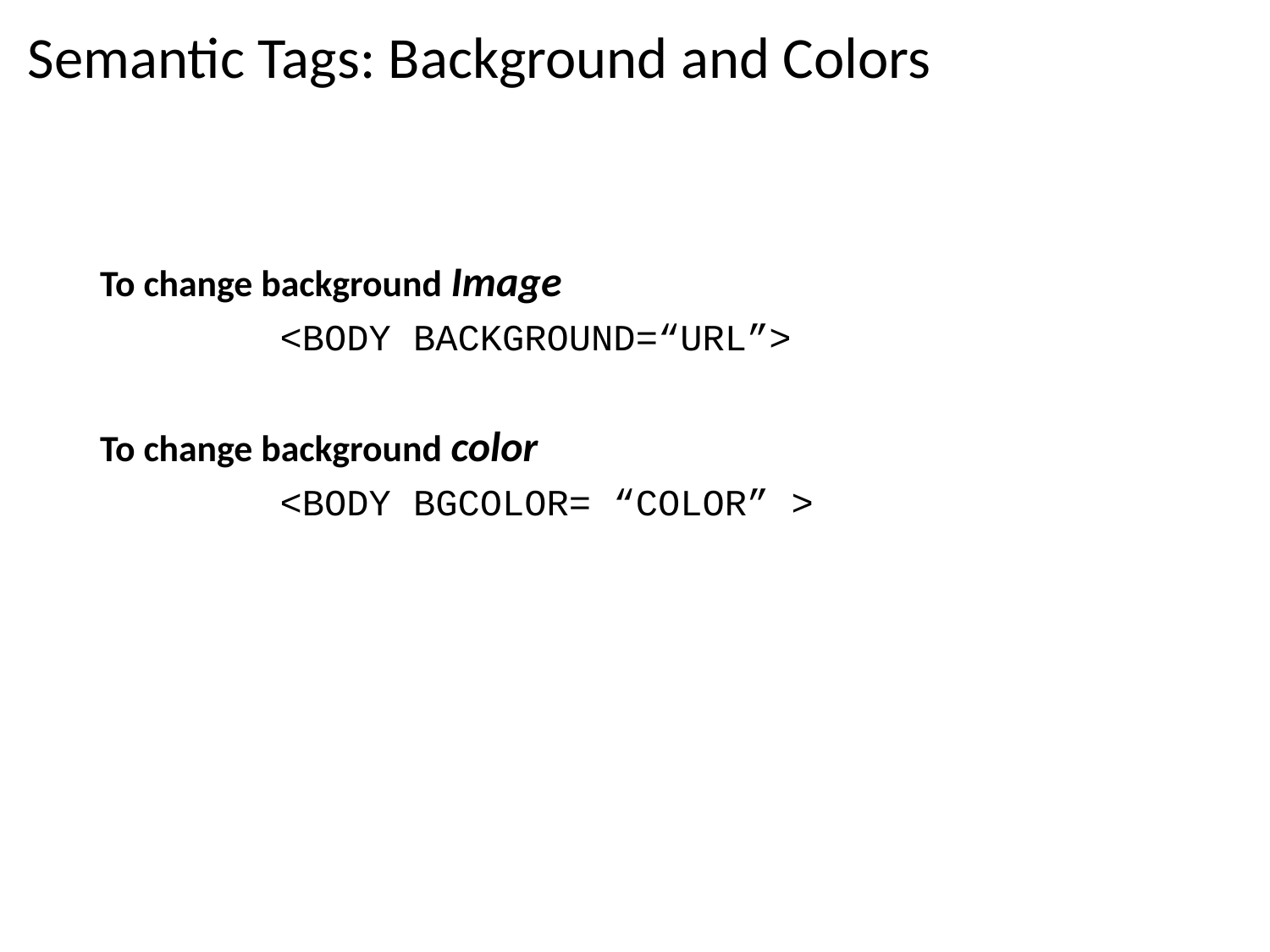

# Semantic Tags: Background and Colors
To change background Image
		<BODY BACKGROUND=“URL”>

To change background color
		<BODY BGCOLOR= “COLOR” >